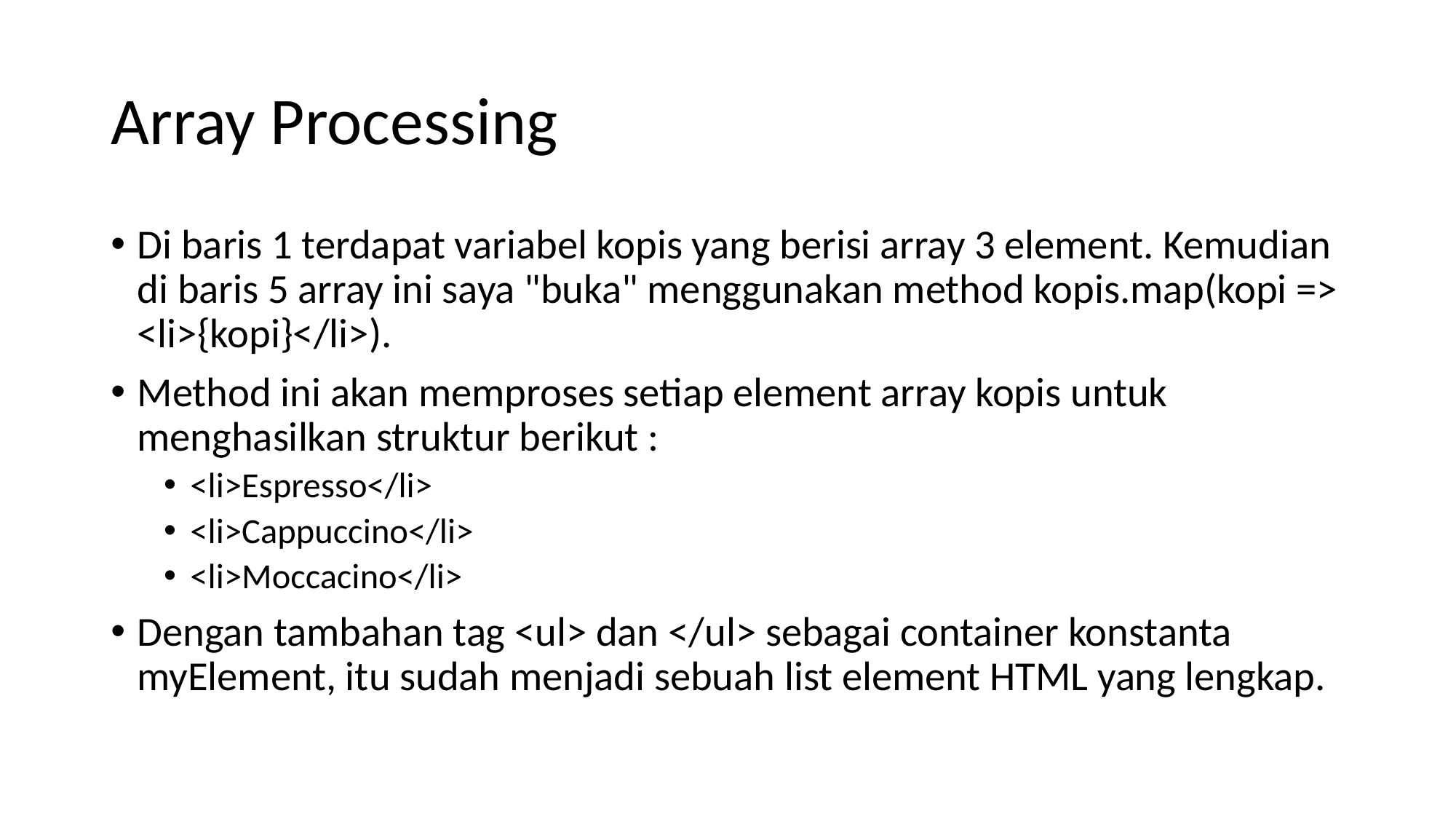

# Array Processing
Di baris 1 terdapat variabel kopis yang berisi array 3 element. Kemudian di baris 5 array ini saya "buka" menggunakan method kopis.map(kopi => <li>{kopi}</li>).
Method ini akan memproses setiap element array kopis untuk menghasilkan struktur berikut :
<li>Espresso</li>
<li>Cappuccino</li>
<li>Moccacino</li>
Dengan tambahan tag <ul> dan </ul> sebagai container konstanta myElement, itu sudah menjadi sebuah list element HTML yang lengkap.